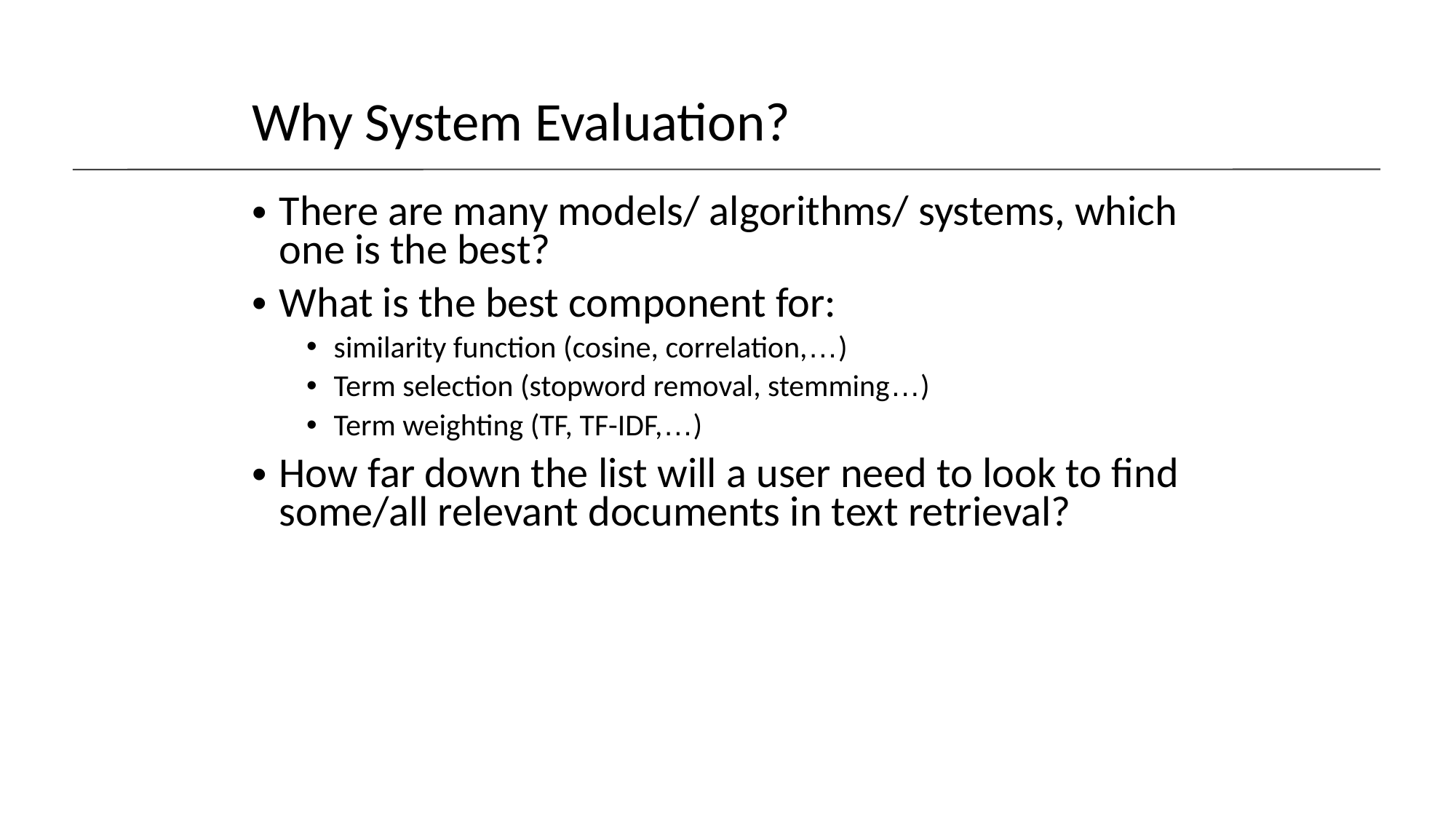

# Why System Evaluation?
There are many models/ algorithms/ systems, which one is the best?
What is the best component for:
similarity function (cosine, correlation,…)
Term selection (stopword removal, stemming…)
Term weighting (TF, TF-IDF,…)
How far down the list will a user need to look to find some/all relevant documents in text retrieval?